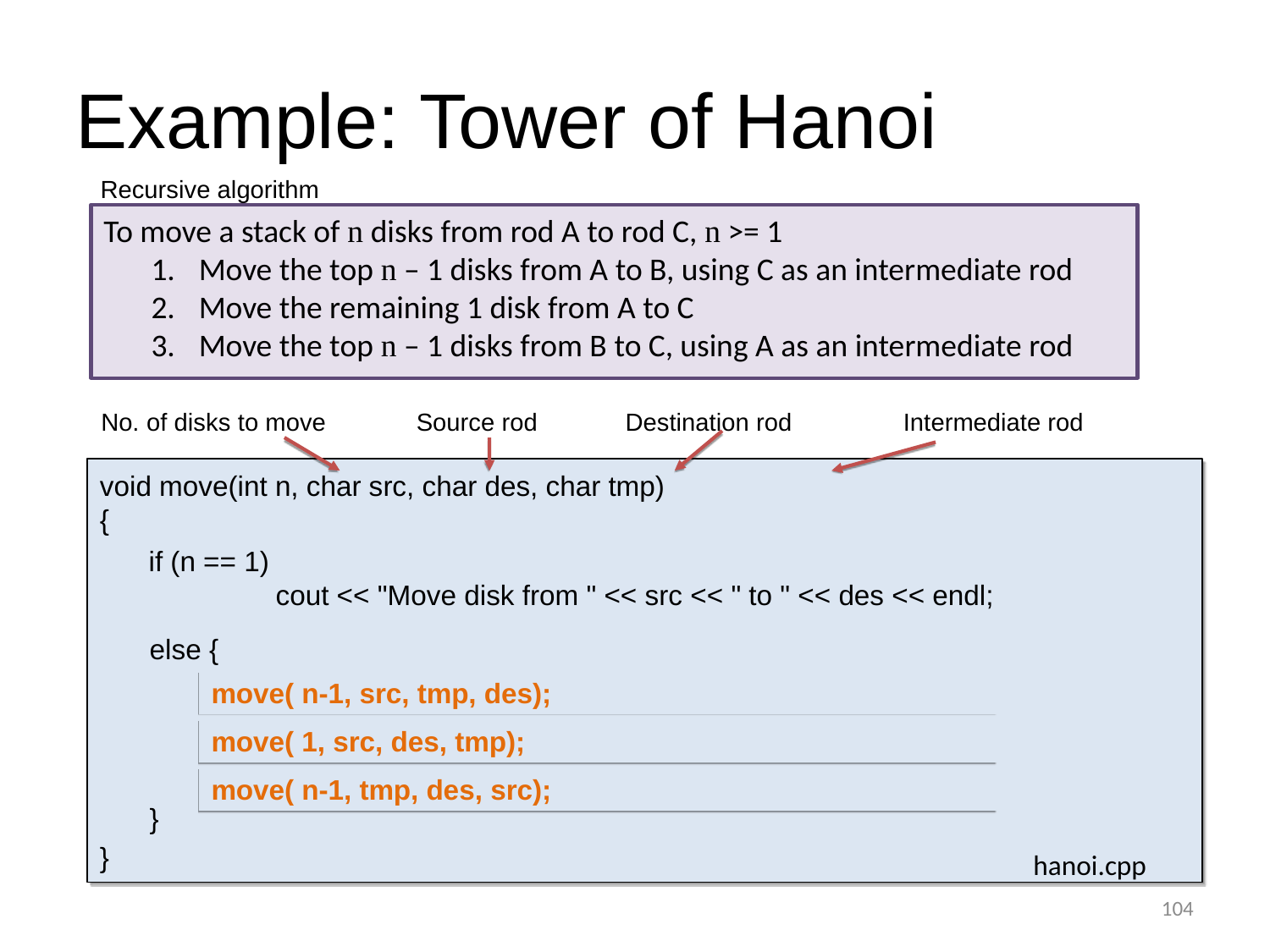

Example: Tower of Hanoi
Recursive algorithm
To move a stack of n disks from rod A to rod C, n >= 1
Move the top n – 1 disks from A to B, using C as an intermediate rod
Move the remaining 1 disk from A to C
Move the top n – 1 disks from B to C, using A as an intermediate rod
No. of disks to move
Source rod
Destination rod
Intermediate rod

void move(int n, char src, char des, char tmp)
{

}
if (n == 1)
	cout << "Move disk from " << src << " to " << des << endl;
else {

}

move( n-1, src, tmp, des);
move( 1, src, des, tmp);
move( n-1, tmp, des, src);
hanoi.cpp
104